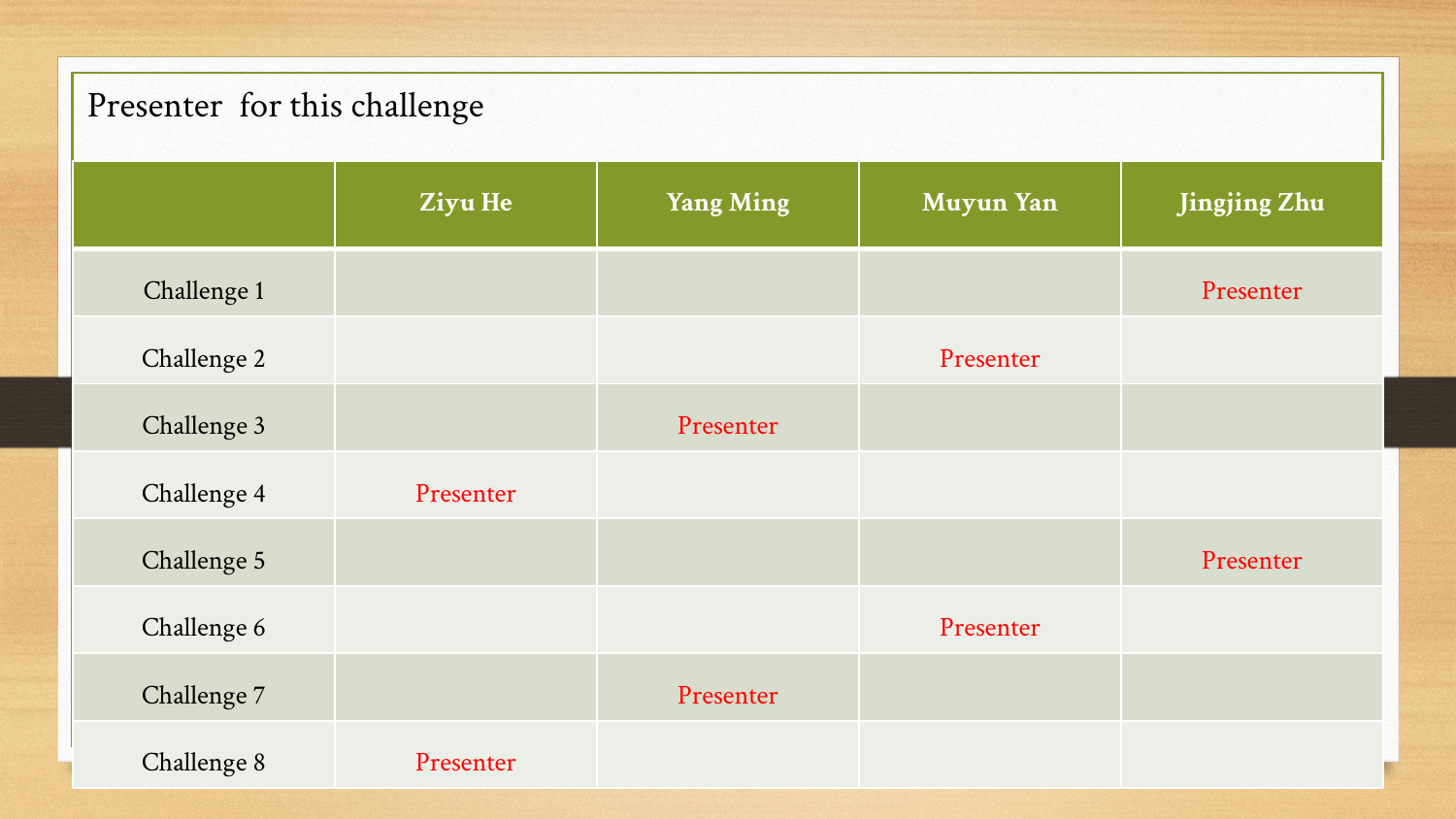

Presenter  for this challenge
|  | Ziyu He | Yang Ming | Muyun Yan | Jingjing Zhu |
| --- | --- | --- | --- | --- |
| Challenge 1 |  |  |  | Presenter |
| Challenge 2 |  |  | Presenter |  |
| Challenge 3 |  | Presenter |  |  |
| Challenge 4 | Presenter |  |  |  |
| Challenge 5 |  |  |  | Presenter |
| Challenge 6 |  |  | Presenter |  |
| Challenge 7 |  | Presenter |  |  |
| Challenge 8 | Presenter |  |  |  |